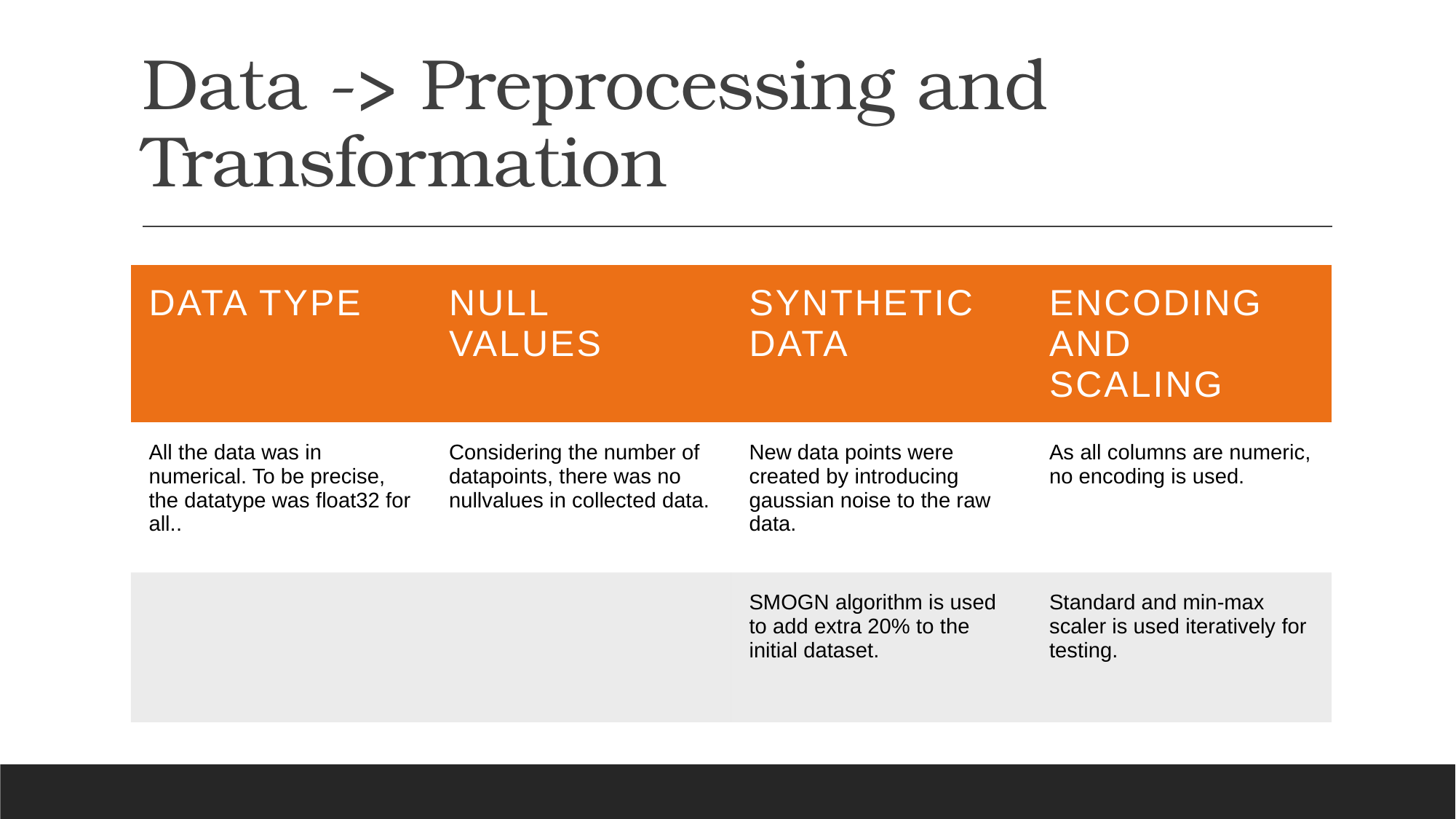

# Data -> Preprocessing and Transformation
| dAta type | Null values | Synthetic data | Encoding and scaling |
| --- | --- | --- | --- |
| All the data was in numerical. To be precise, the datatype was float32 for all.. | Considering the number of datapoints, there was no nullvalues in collected data. | New data points were created by introducing gaussian noise to the raw data. | As all columns are numeric, no encoding is used. |
|  |  | SMOGN algorithm is used to add extra 20% to the initial dataset. | Standard and min-max scaler is used iteratively for testing. |